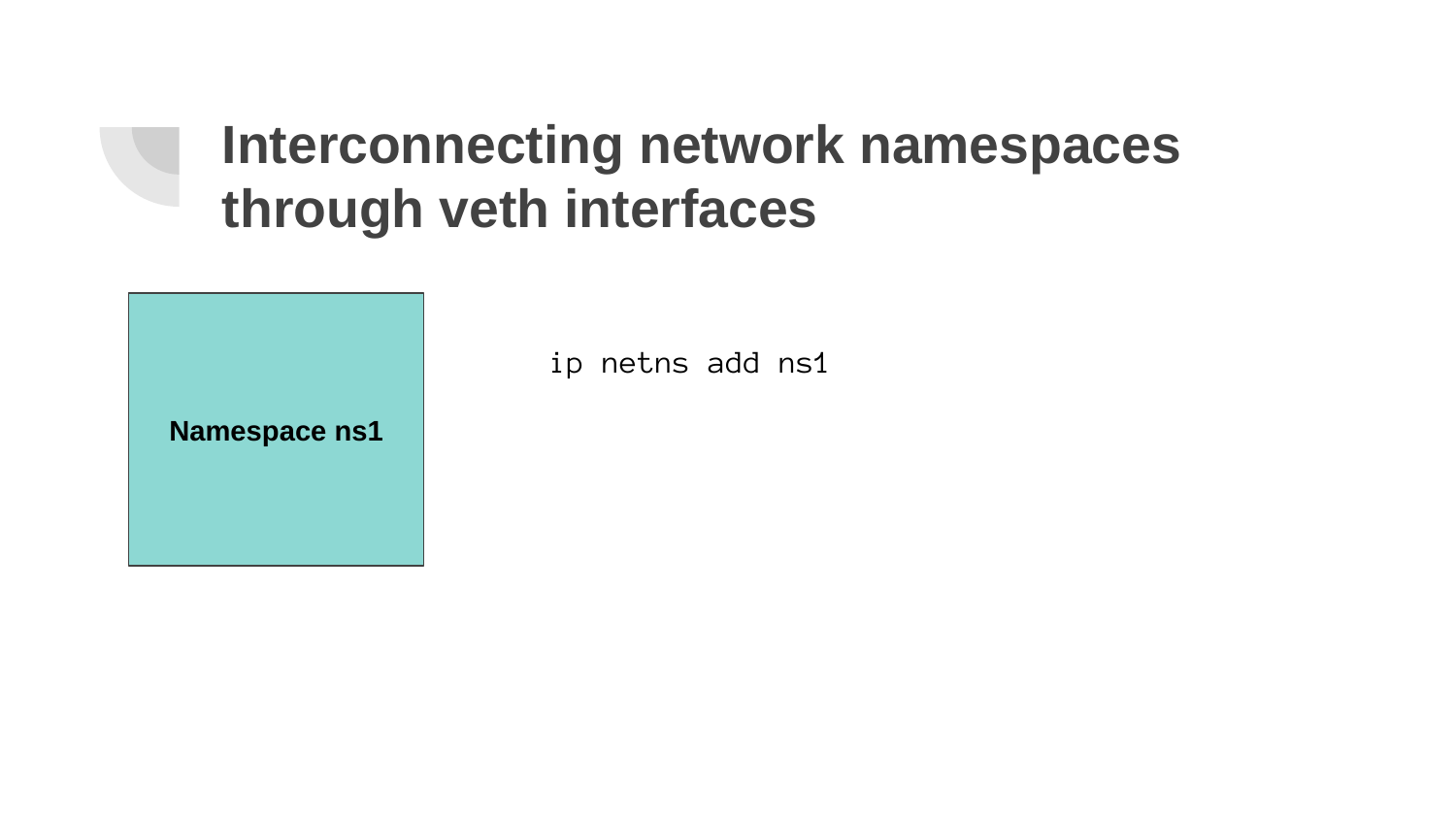

# Interconnecting network namespaces through veth interfaces
Namespace ns1
ip netns add ns1